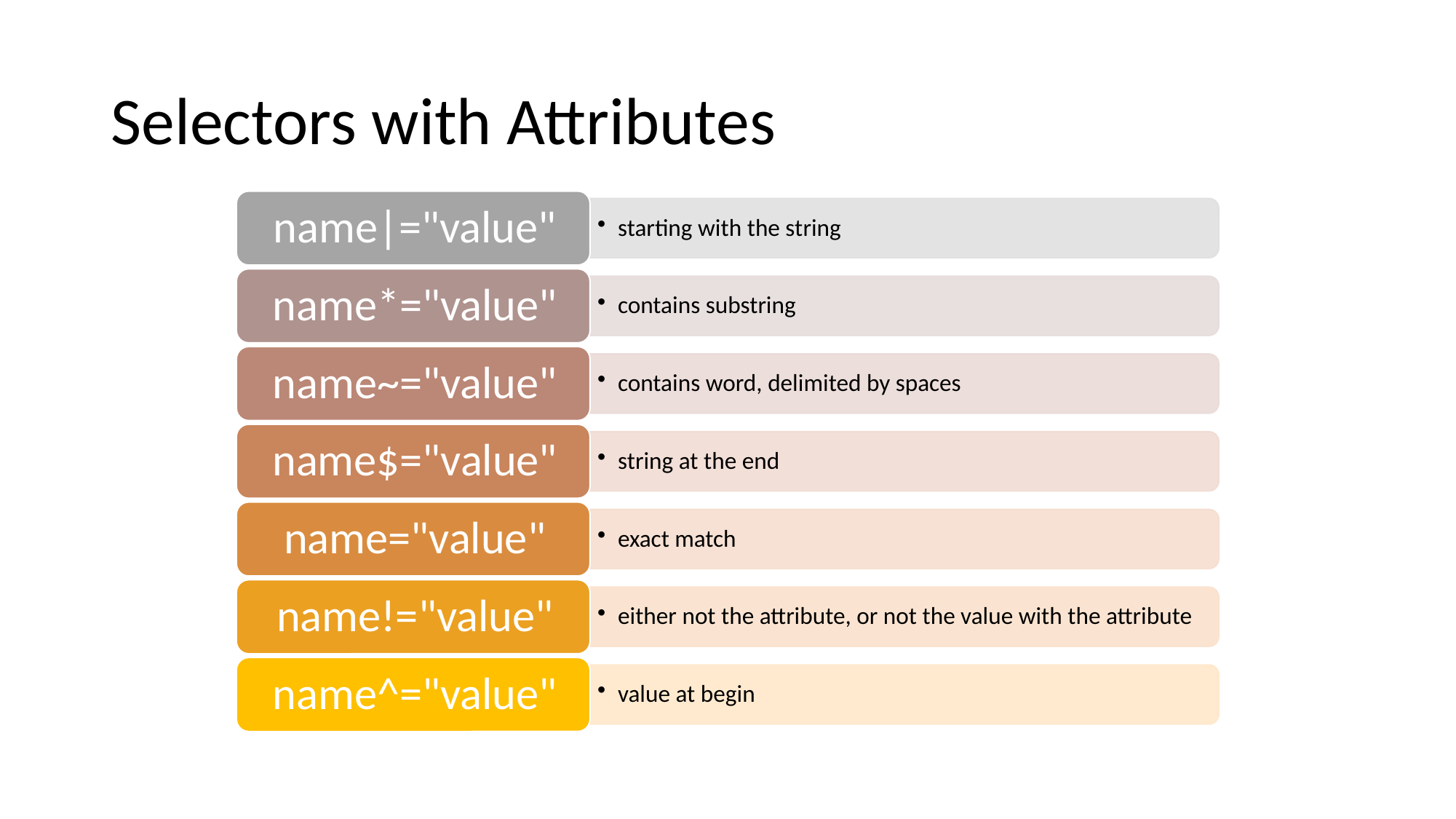

# Selectors with Attributes
starting with the string
name|="value"
contains substring
name*="value"
contains word, delimited by spaces
name~="value"
string at the end
name$="value"
exact match
name="value"
either not the attribute, or not the value with the attribute
name!="value"
value at begin
name^="value"